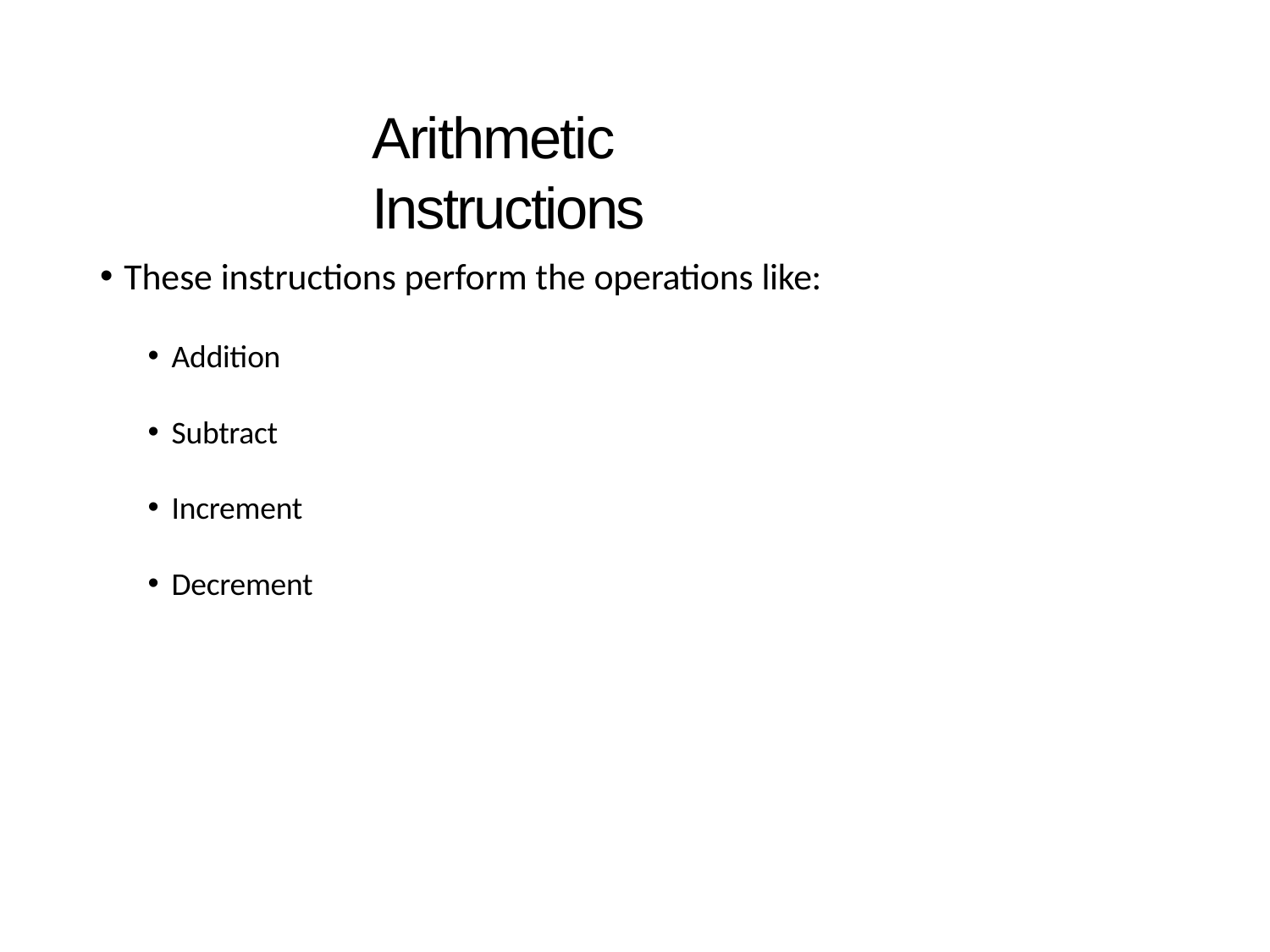

# Arithmetic Instructions
These instructions perform the operations like:

Addition

Subtract

Increment

Decrement